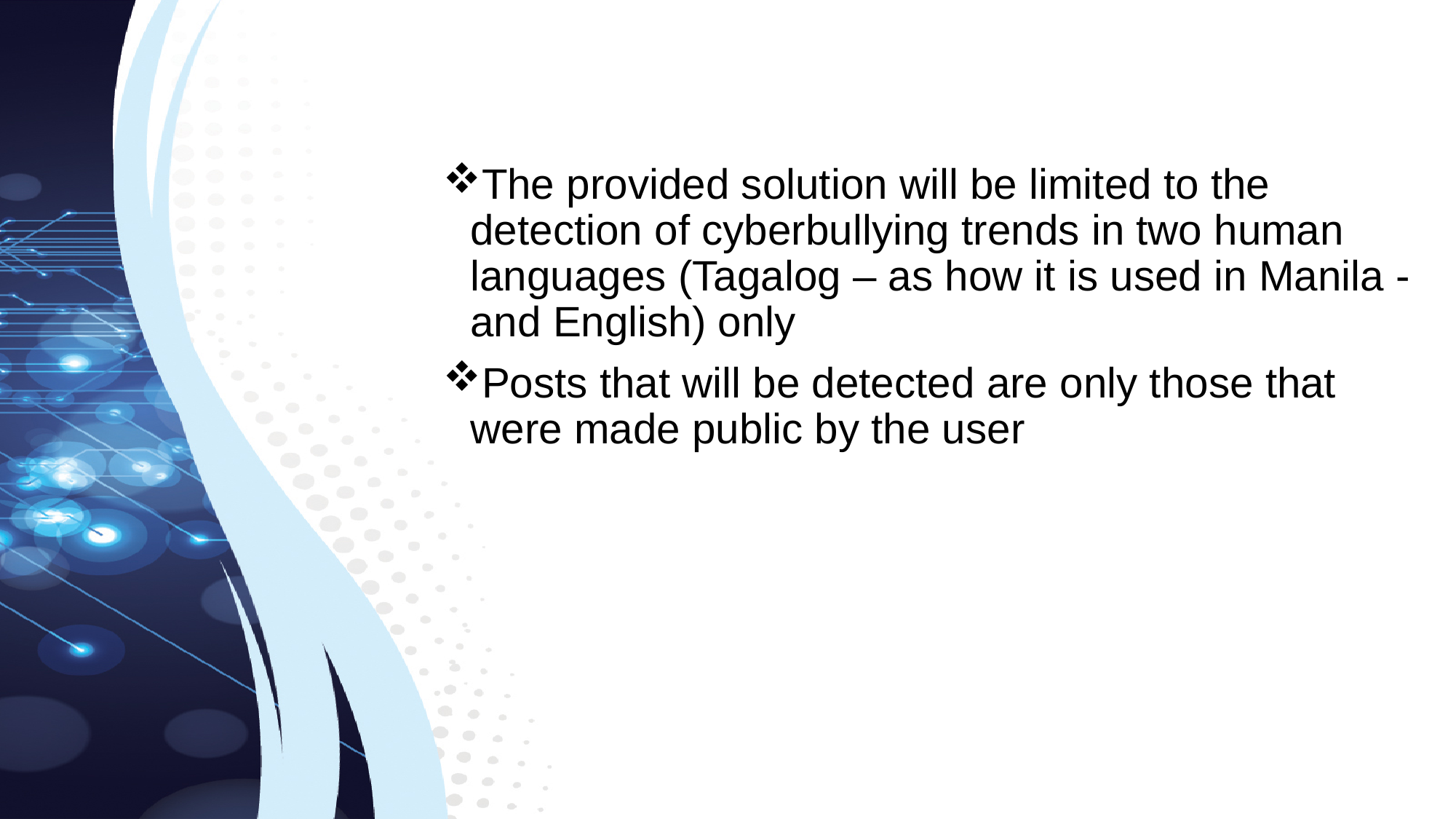

The provided solution will be limited to the detection of cyberbullying trends in two human languages (Tagalog – as how it is used in Manila - and English) only
Posts that will be detected are only those that were made public by the user